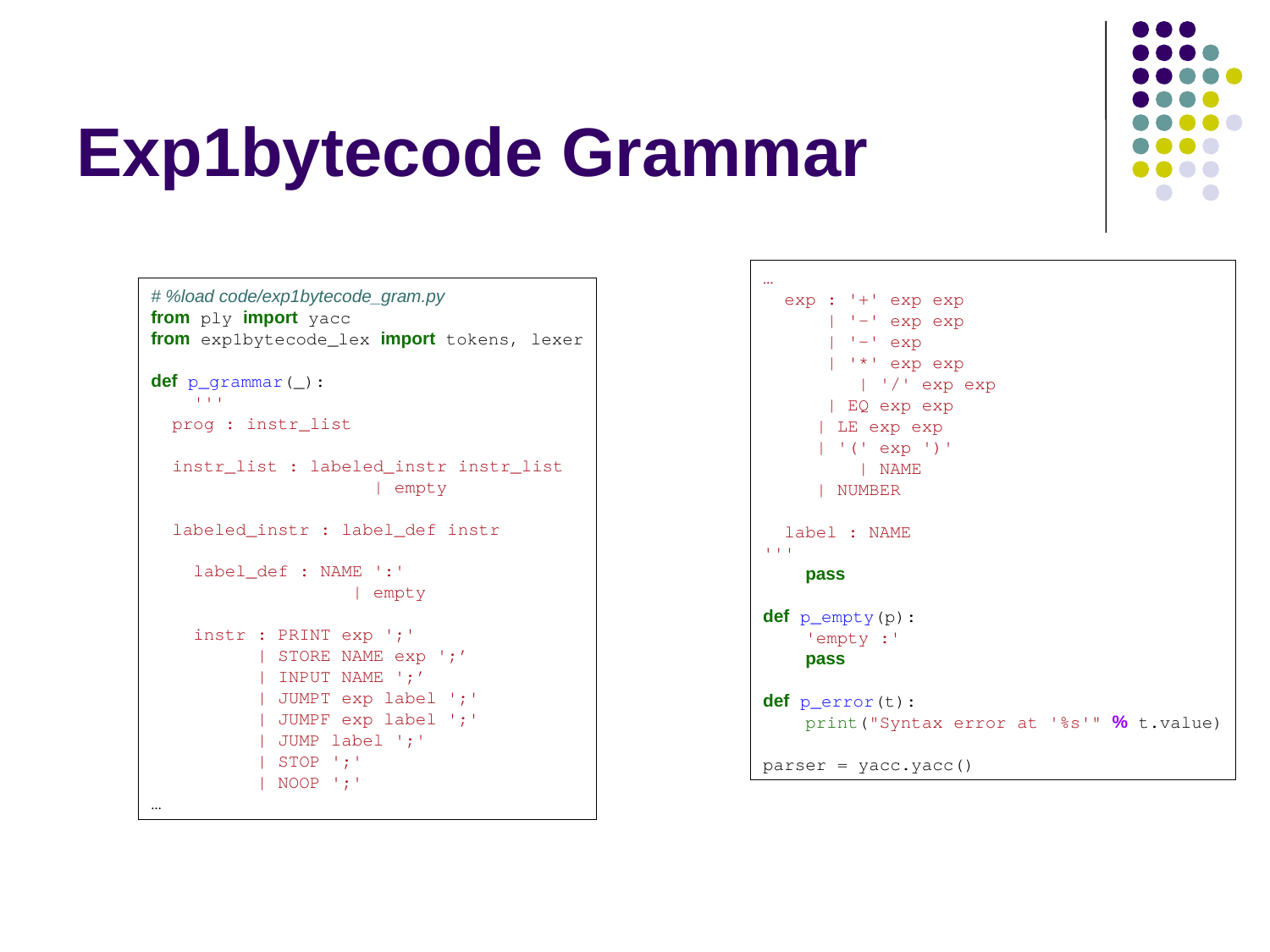

# Exp1bytecode Grammar
…
  exp : '+' exp exp
      | '-' exp exp
      | '-' exp
      | '*' exp exp
         | '/' exp exp
      | EQ exp exp
     | LE exp exp
     | '(' exp ')'
         | NAME
     | NUMBER

  label : NAME
'''
    pass

def p_empty(p):
    'empty :'
    pass

def p_error(t):
    print("Syntax error at '%s'" % t.value)

parser = yacc.yacc()
# %load code/exp1bytecode_gram.py
from ply import yacc
from exp1bytecode_lex import tokens, lexer

def p_grammar(_):
    '''
  prog : instr_list

  instr_list : labeled_instr instr_list
                     | empty

  labeled_instr : label_def instr

    label_def : NAME ':'
                   | empty

    instr : PRINT exp ';'
          | STORE NAME exp ';’
          | INPUT NAME ';’
          | JUMPT exp label ';'
          | JUMPF exp label ';'
          | JUMP label ';'
          | STOP ';'
          | NOOP ';'
…